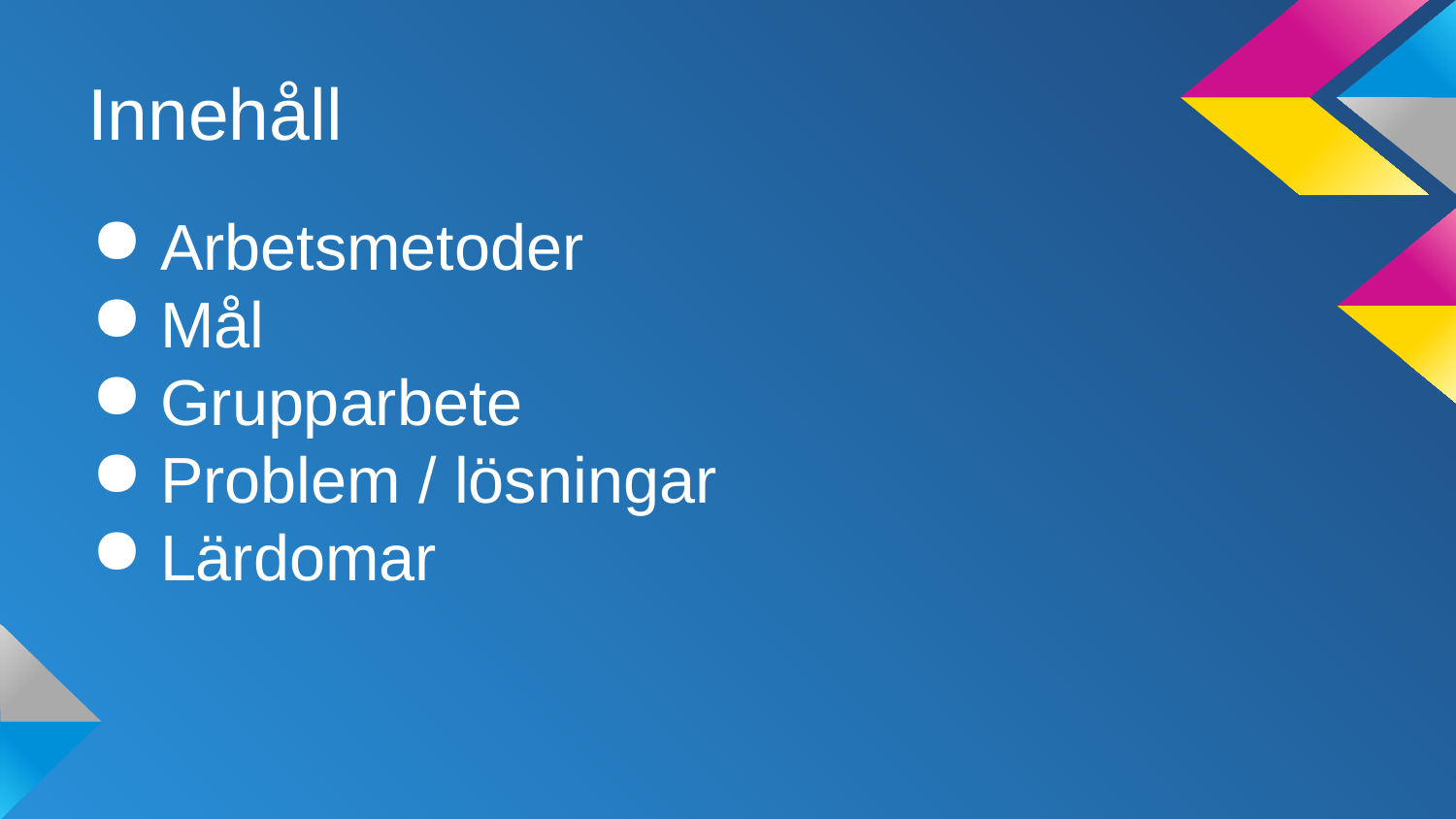

# Innehåll
Arbetsmetoder
Mål
Grupparbete
Problem / lösningar
Lärdomar